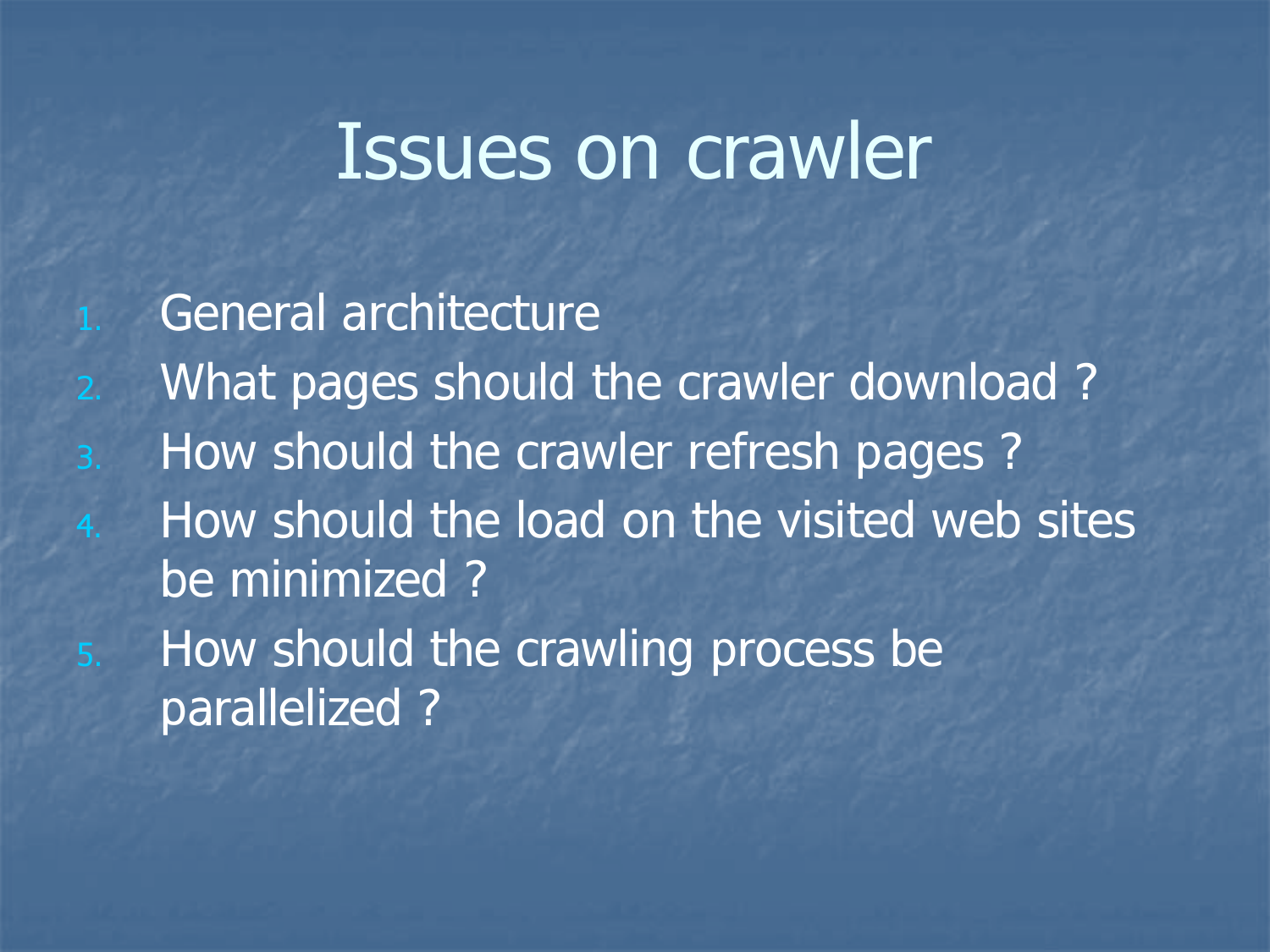

# Issues on crawler
General architecture
What pages should the crawler download ?
How should the crawler refresh pages ?
How should the load on the visited web sites be minimized ?
How should the crawling process be parallelized ?